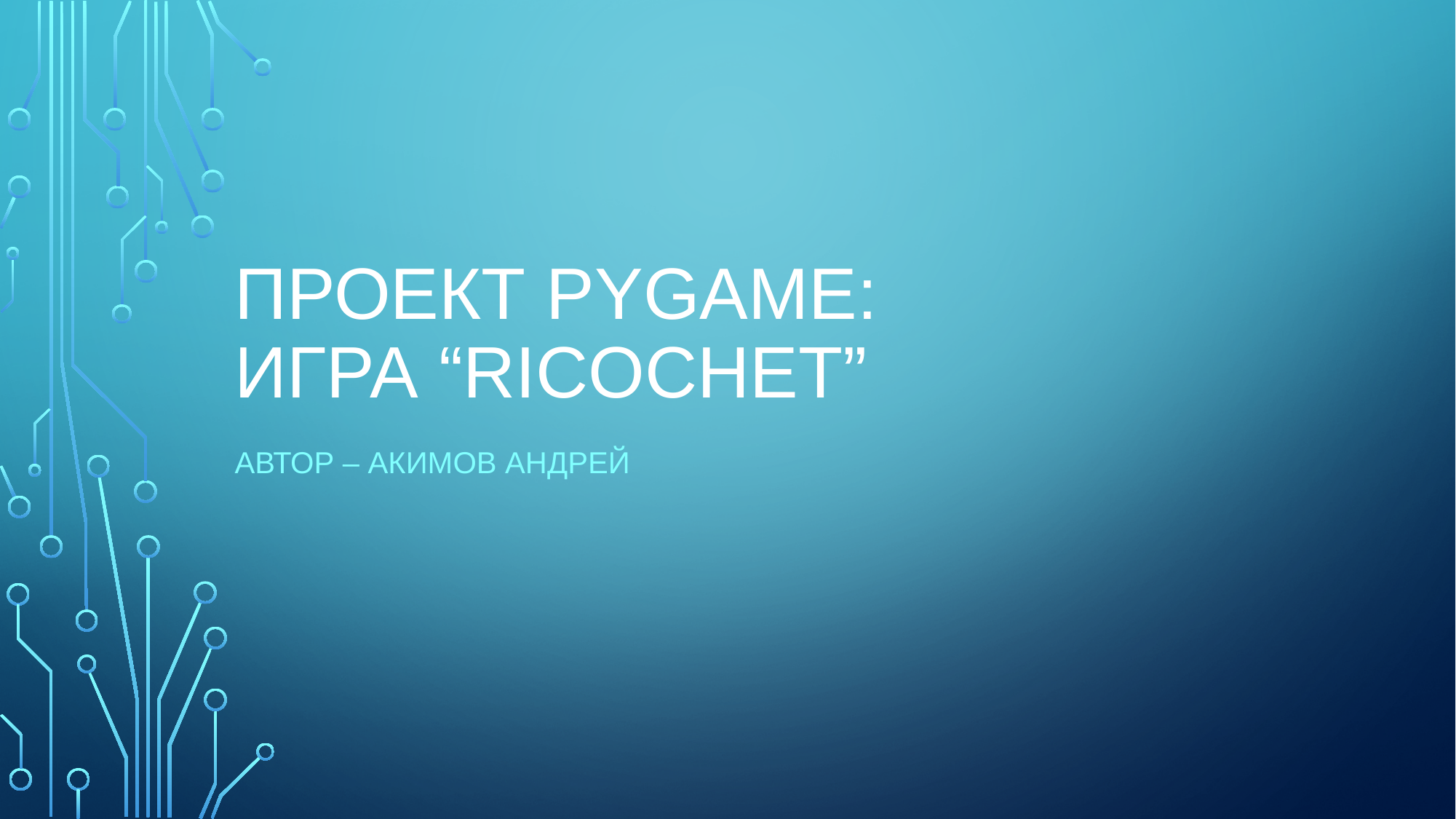

# Проект pygame: игра “ricochet”
Автор – акимов андрей